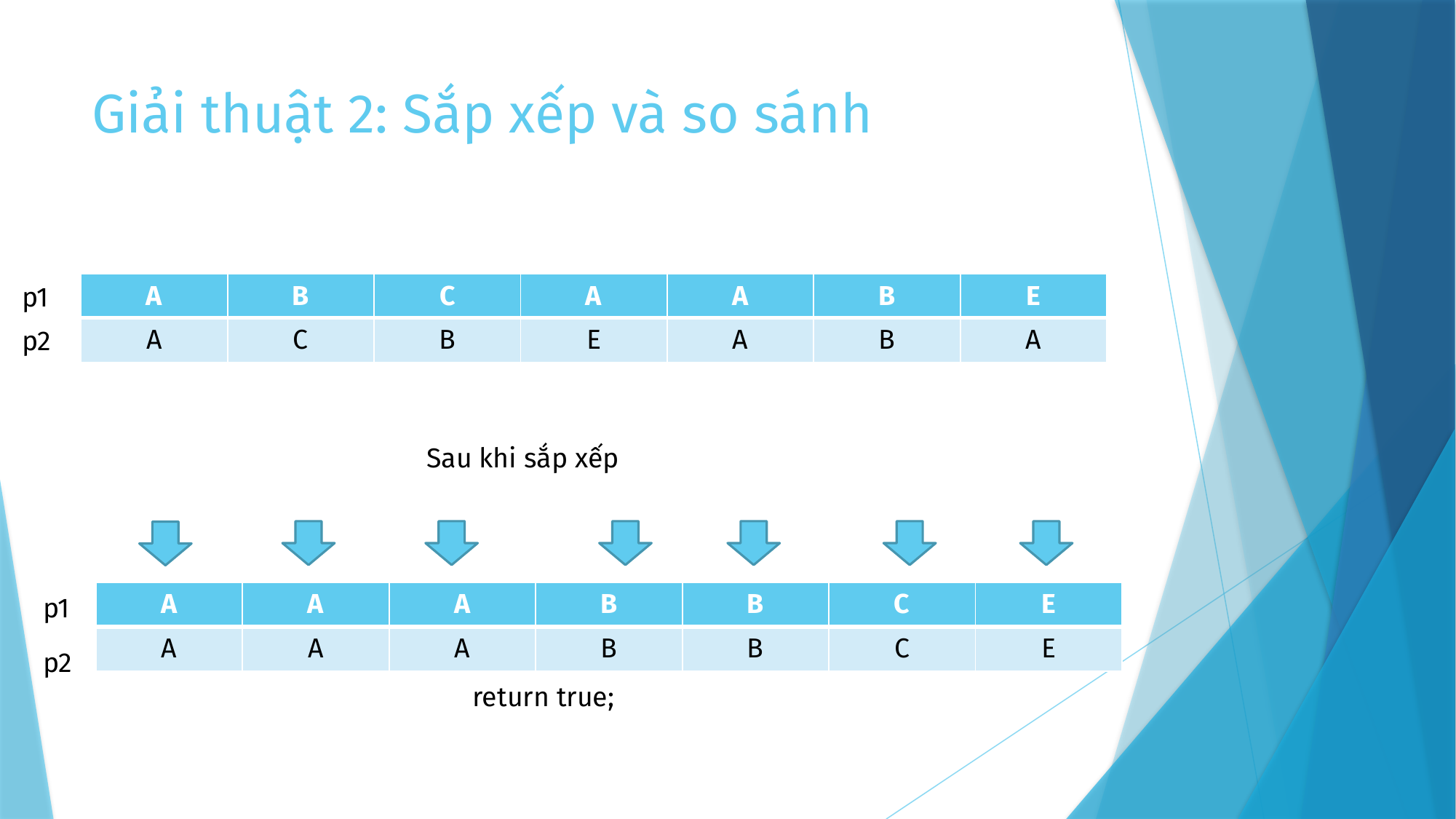

# Giải thuật 2: Sắp xếp và so sánh
p1
| A | B | C | A | A | B | E |
| --- | --- | --- | --- | --- | --- | --- |
| A | C | B | E | A | B | A |
p2
Sau khi sắp xếp

| A | A | A | B | B | C | E |
| --- | --- | --- | --- | --- | --- | --- |
| A | A | A | B | B | C | E |
p1
p2
return true;